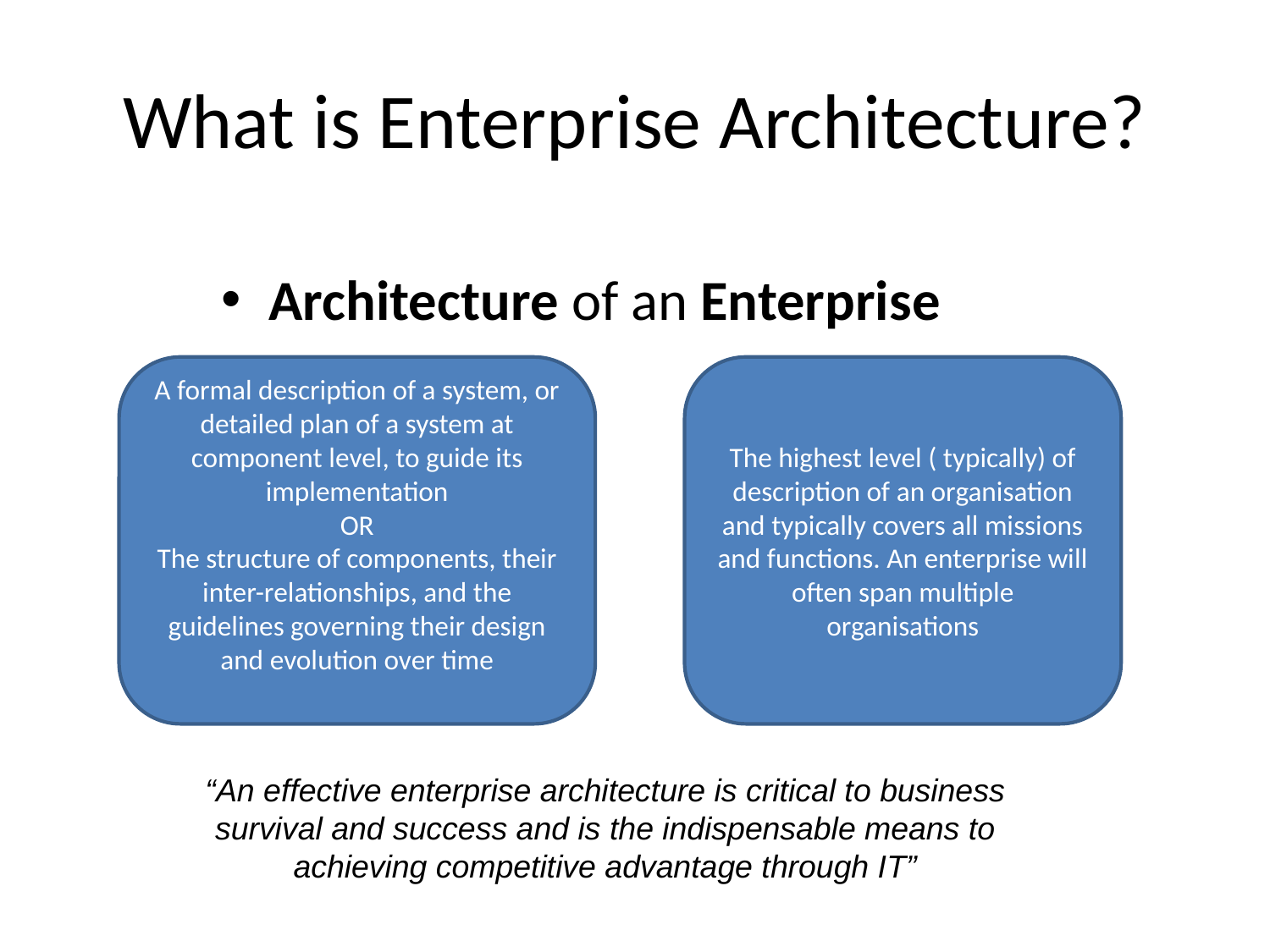

# What is Enterprise Architecture?
Architecture of an Enterprise
A formal description of a system, or detailed plan of a system at component level, to guide its implementation
OR
The structure of components, their inter-relationships, and the guidelines governing their design and evolution over time

The highest level ( typically) of description of an organisation and typically covers all missions and functions. An enterprise will often span multiple organisations
“An effective enterprise architecture is critical to business survival and success and is the indispensable means to achieving competitive advantage through IT”